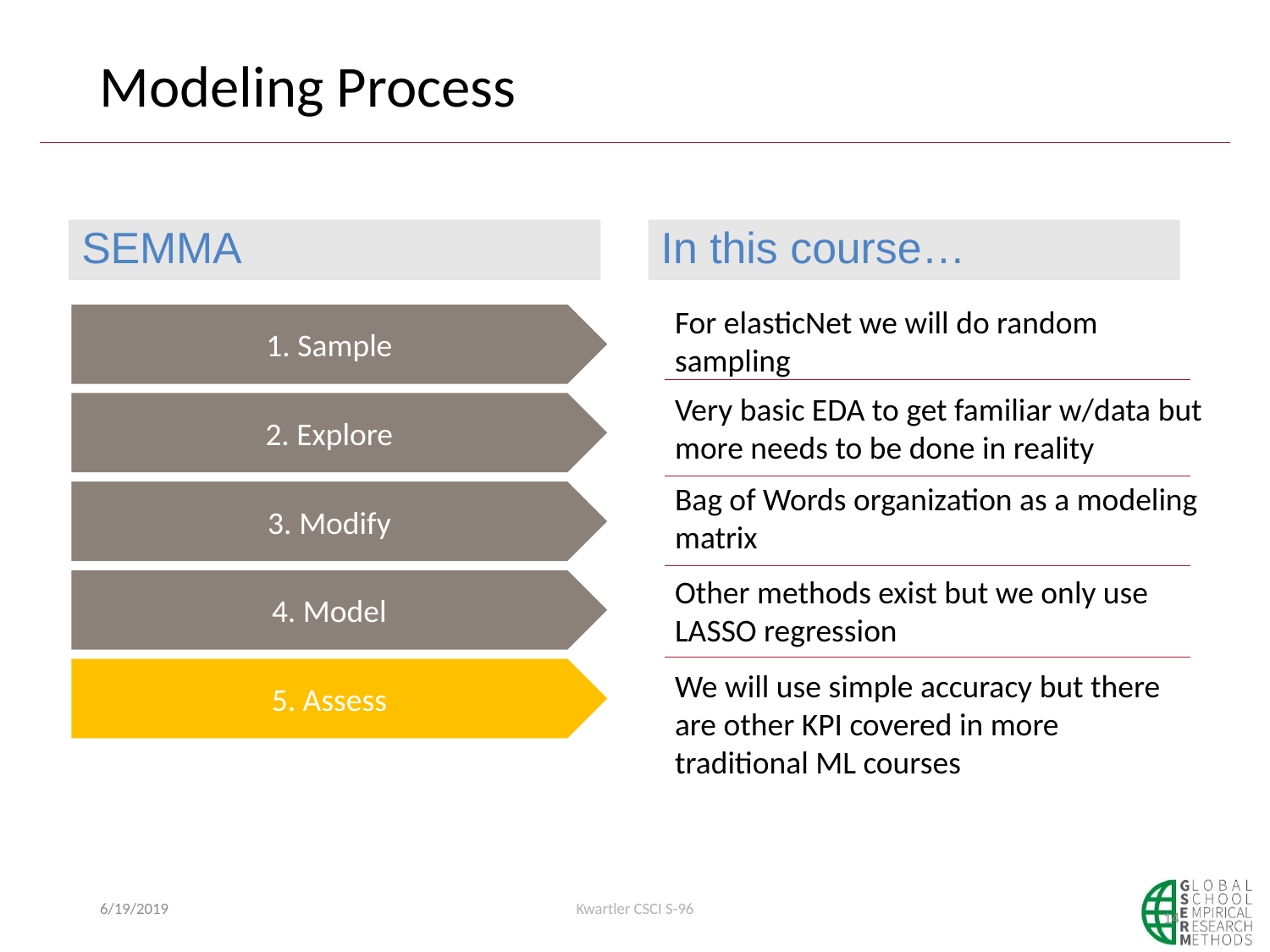

# Modeling Process
SEMMA
In this course…
For elasticNet we will do random sampling
1. Sample
Very basic EDA to get familiar w/data but more needs to be done in reality
2. Explore
Bag of Words organization as a modeling matrix
3. Modify
Other methods exist but we only use LASSO regression
4. Model
5. Assess
We will use simple accuracy but there are other KPI covered in more traditional ML courses
14
6/19/2019
Kwartler CSCI S-96